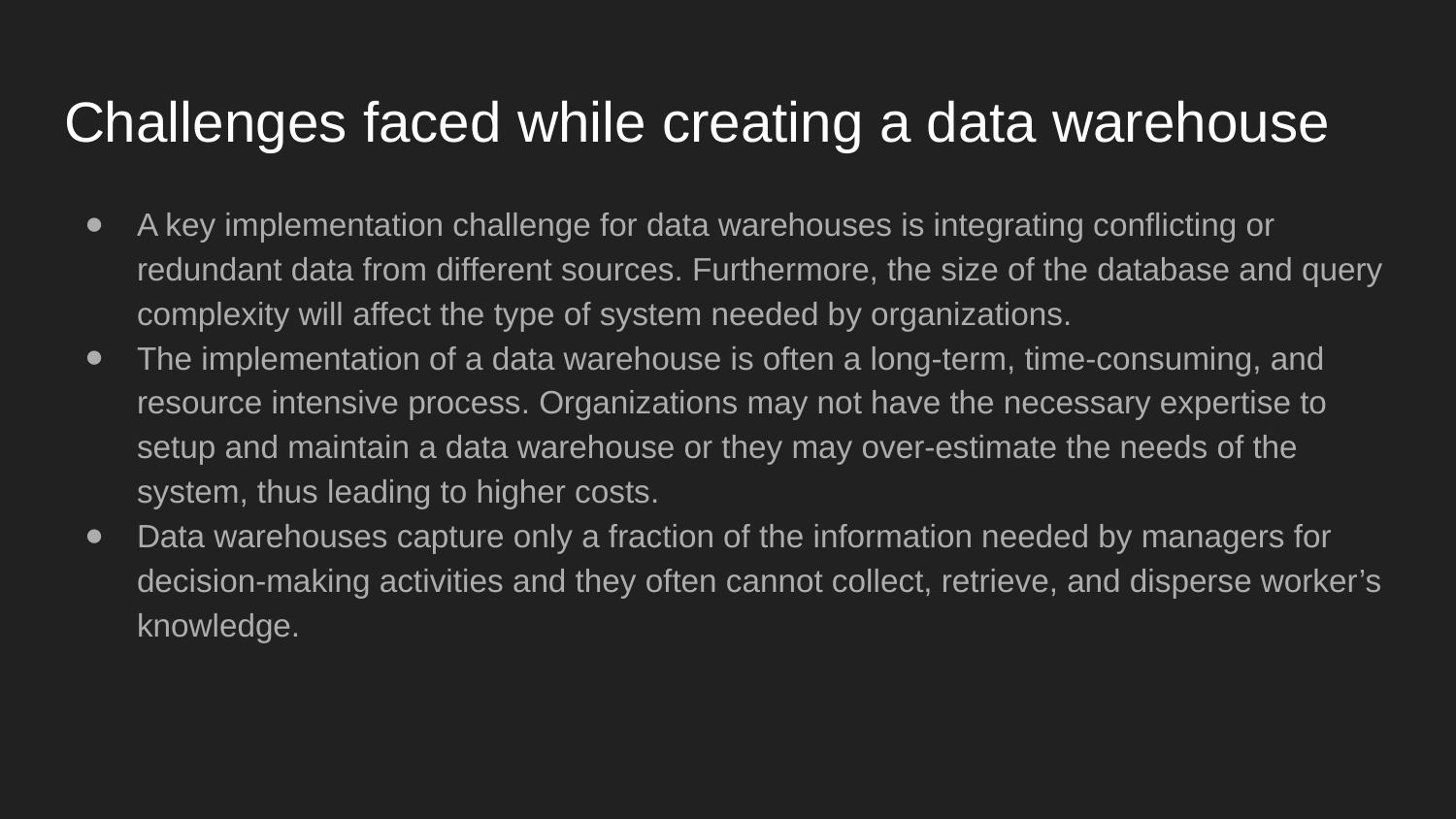

# Challenges faced while creating a data warehouse
A key implementation challenge for data warehouses is integrating conflicting or redundant data from different sources. Furthermore, the size of the database and query complexity will affect the type of system needed by organizations.
The implementation of a data warehouse is often a long-term, time-consuming, and resource intensive process. Organizations may not have the necessary expertise to setup and maintain a data warehouse or they may over-estimate the needs of the system, thus leading to higher costs.
Data warehouses capture only a fraction of the information needed by managers for decision-making activities and they often cannot collect, retrieve, and disperse worker’s knowledge.